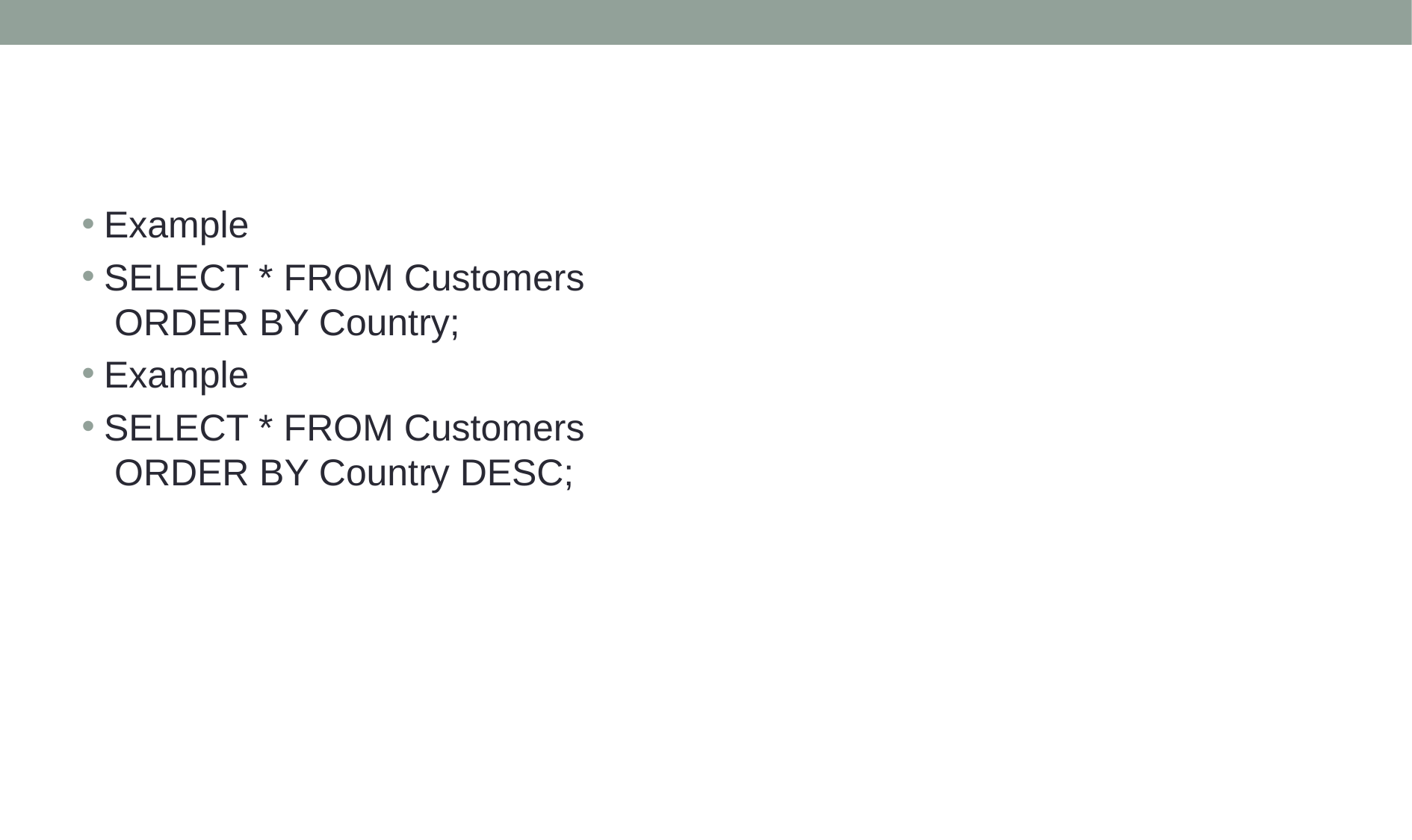

Example
SELECT * FROM Customers  ORDER BY Country;
Example
SELECT * FROM Customers  ORDER BY Country DESC;